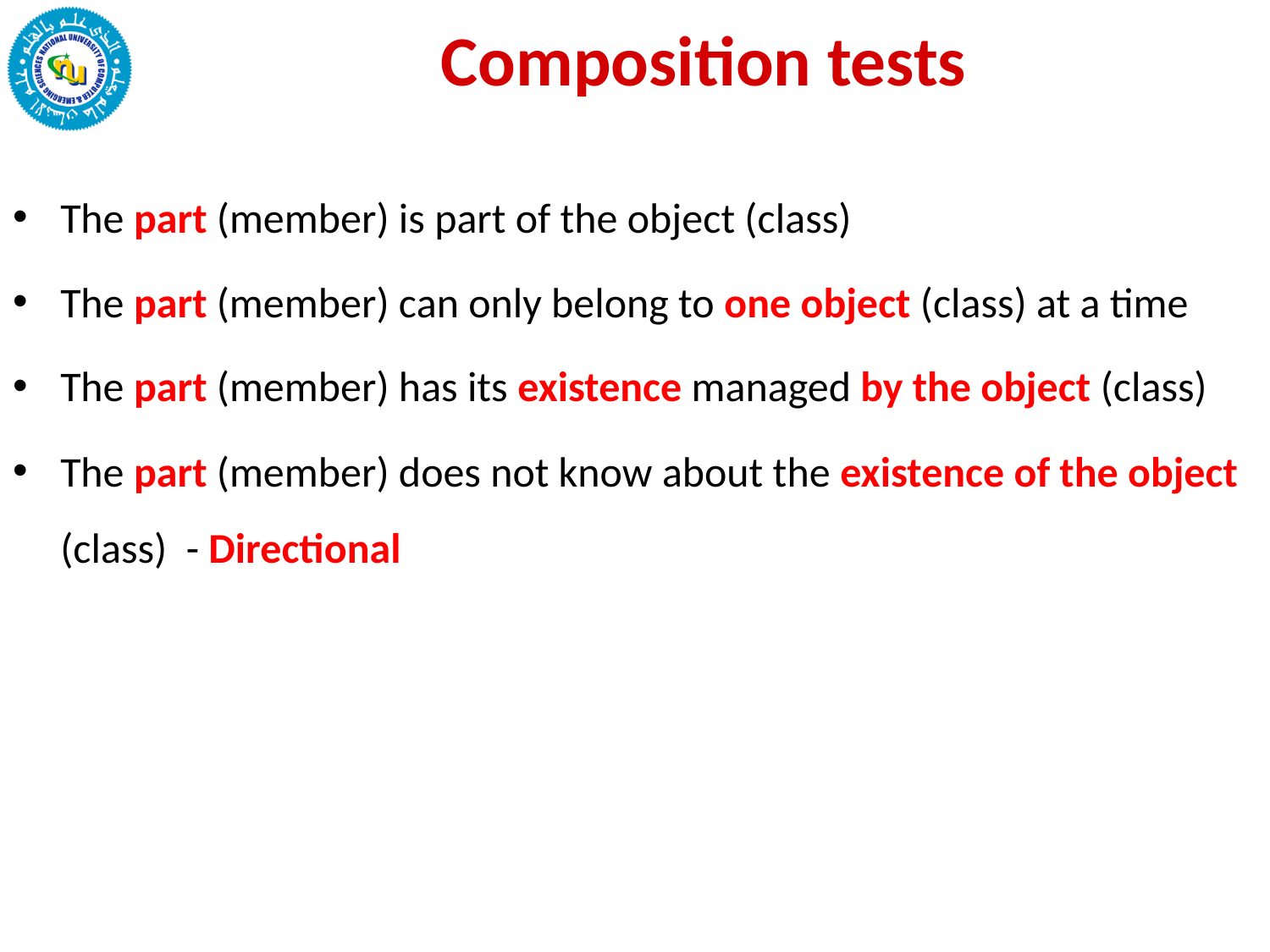

# Composition tests
The part (member) is part of the object (class)
The part (member) can only belong to one object (class) at a time
The part (member) has its existence managed by the object (class)
The part (member) does not know about the existence of the object (class)  - Directional